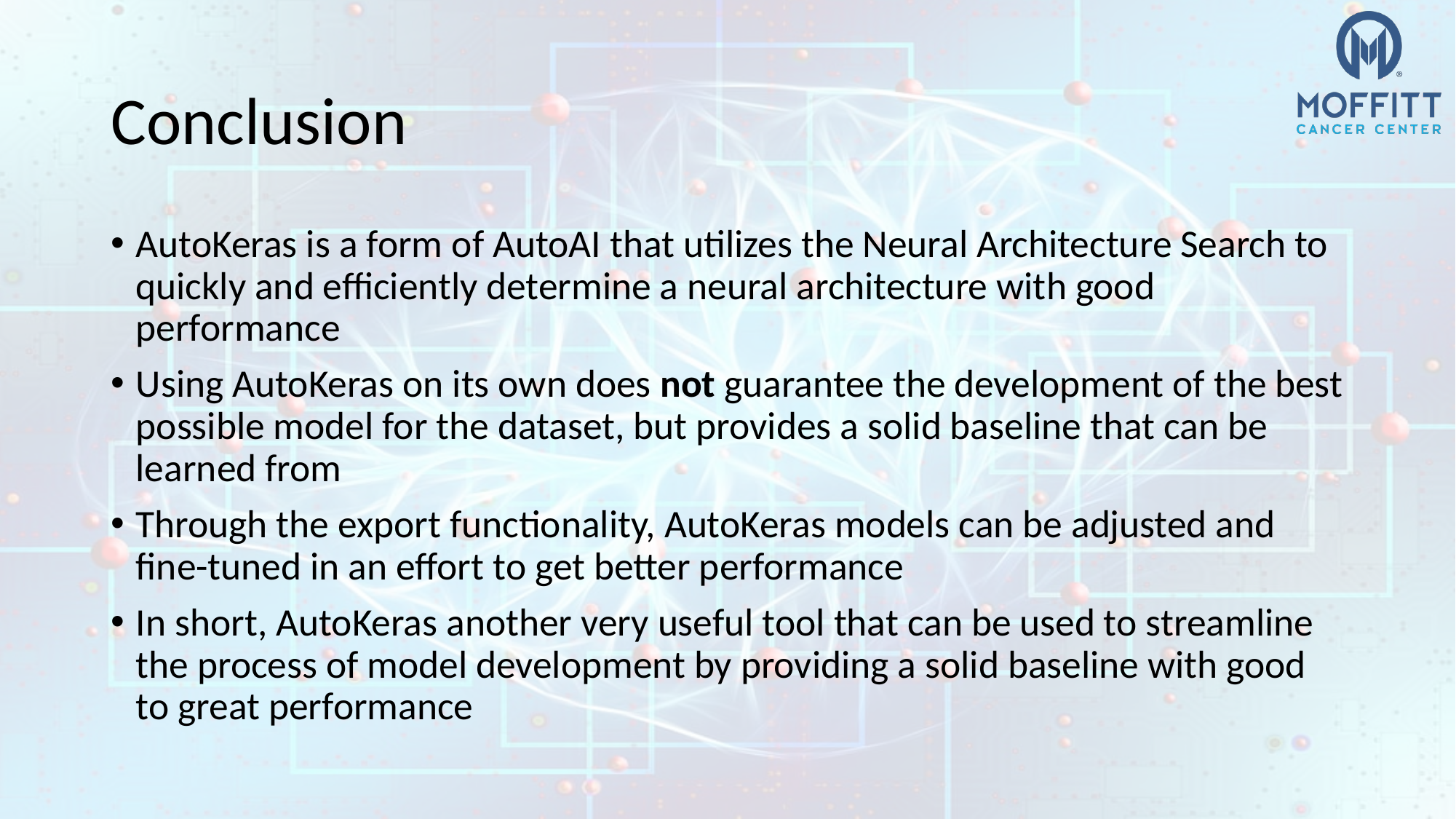

# Conclusion
AutoKeras is a form of AutoAI that utilizes the Neural Architecture Search to quickly and efficiently determine a neural architecture with good performance
Using AutoKeras on its own does not guarantee the development of the best possible model for the dataset, but provides a solid baseline that can be learned from
Through the export functionality, AutoKeras models can be adjusted and fine-tuned in an effort to get better performance
In short, AutoKeras another very useful tool that can be used to streamline the process of model development by providing a solid baseline with good to great performance